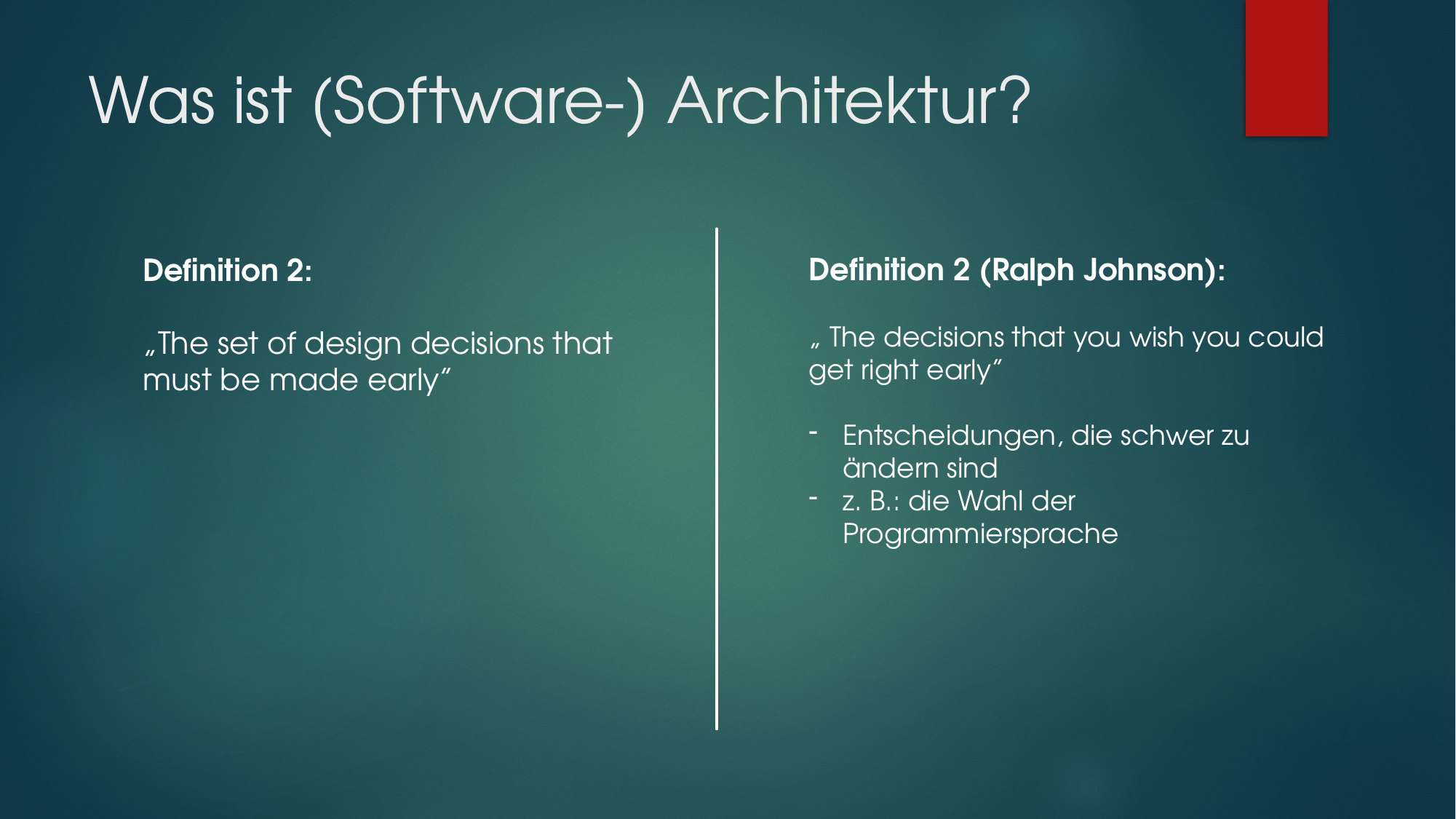

# Was ist (Software-) Architektur?
Definition 2:
„The set of design decisions that must be made early”

Definition 2 (Ralph Johnson):
„ The decisions that you wish you could get right early”

Entscheidungen, die schwer zu ändern sind
z. B.: die Wahl der Programmiersprache